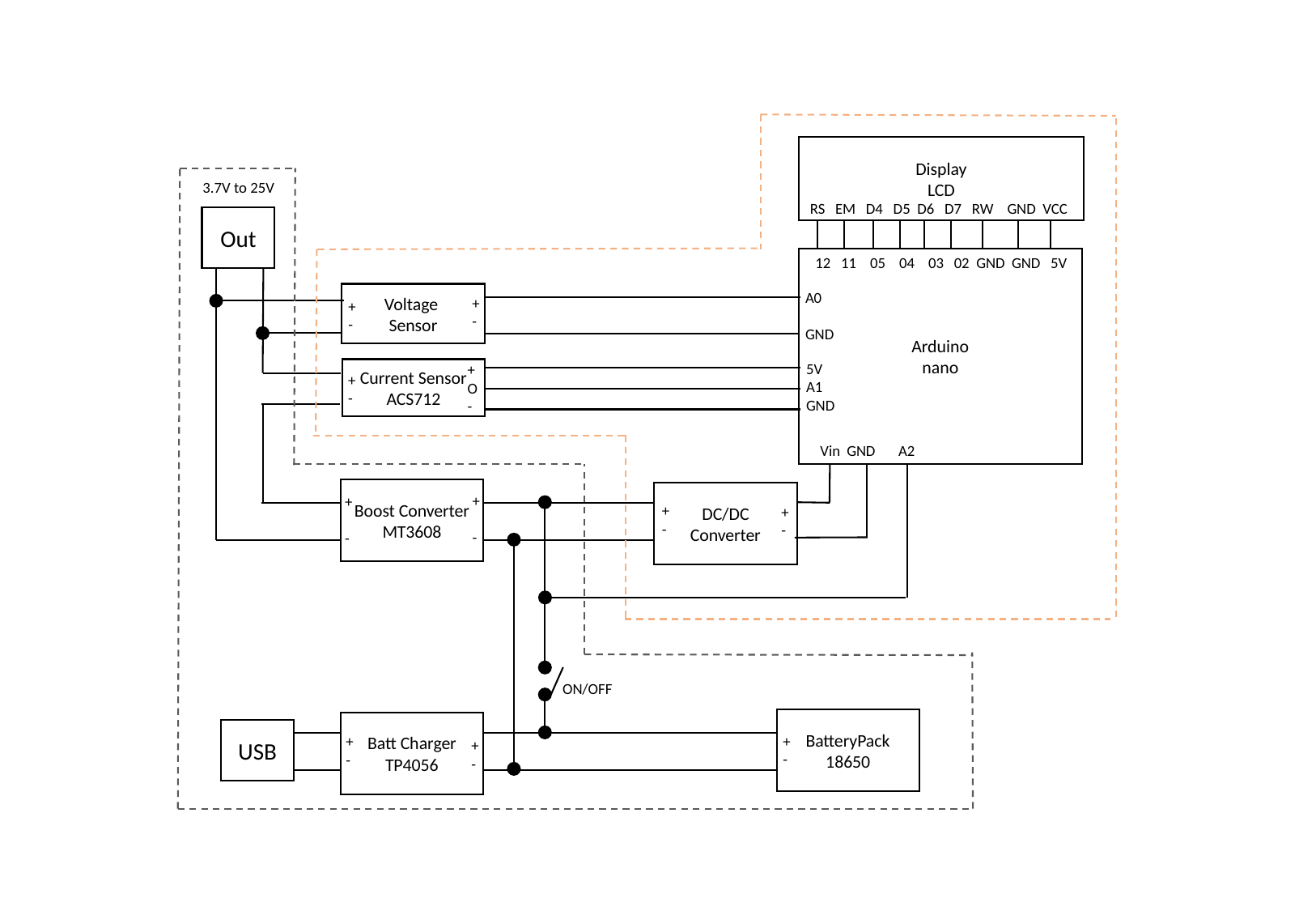

Display
LCD
3.7V to 25V
RS   EM   D4   D5  D6   D7   RW    GND  VCC
Out
12   11    05    04    03   02  GND  GND   5V
Arduino
nano
A0

GND
Voltage
Sensor
+
-
+
-

5V
A1
GND
+
O
-
Current Sensor
ACS712
+
-
Vin  GND
A2
Boost Converter
MT3608
DC/DC Converter
+

-
+

-
+
-

+
-

ON/OFF

BatteryPack
18650
Batt Charger
TP4056
USB
+
-
+
-

+
-